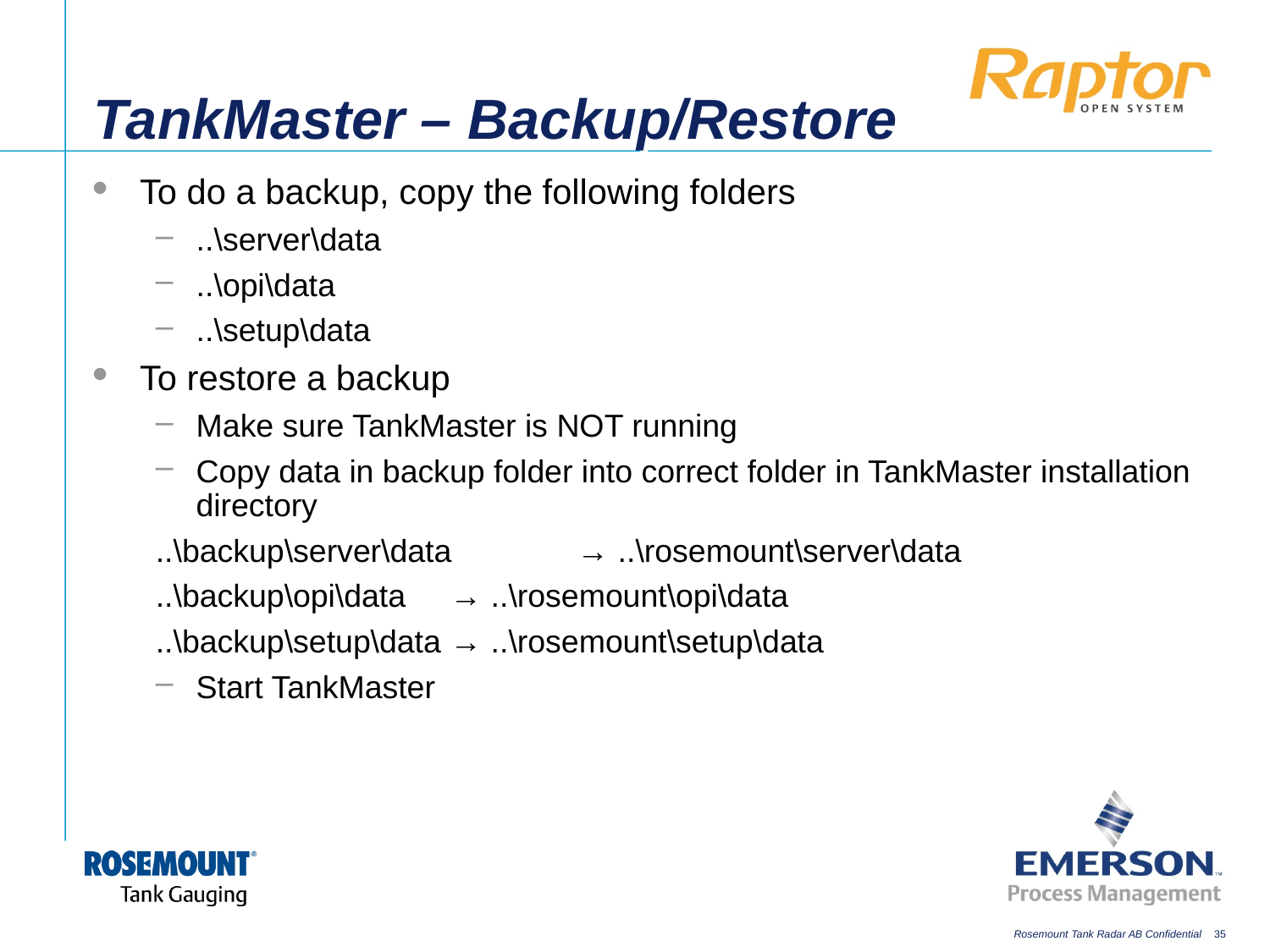

# TankMaster – Backup/Restore
To do a backup, copy the following folders
..\server\data
..\opi\data
..\setup\data
To restore a backup
Make sure TankMaster is NOT running
Copy data in backup folder into correct folder in TankMaster installation directory
..\backup\server\data 	→ ..\rosemount\server\data
..\backup\opi\data 	→ ..\rosemount\opi\data
..\backup\setup\data 	→ ..\rosemount\setup\data
Start TankMaster

35